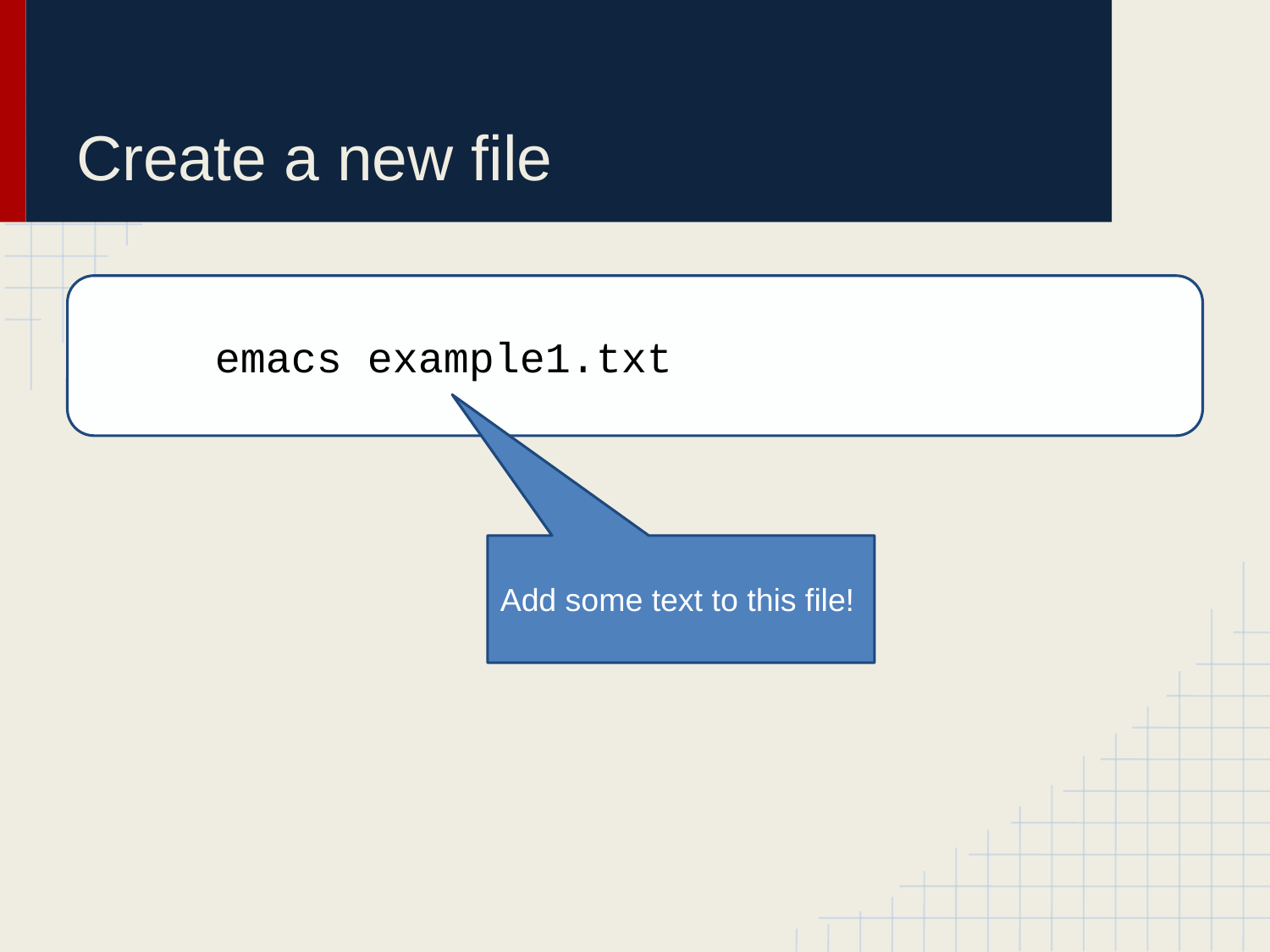

# Create a new file
     emacs example1.txt
Add some text to this file!